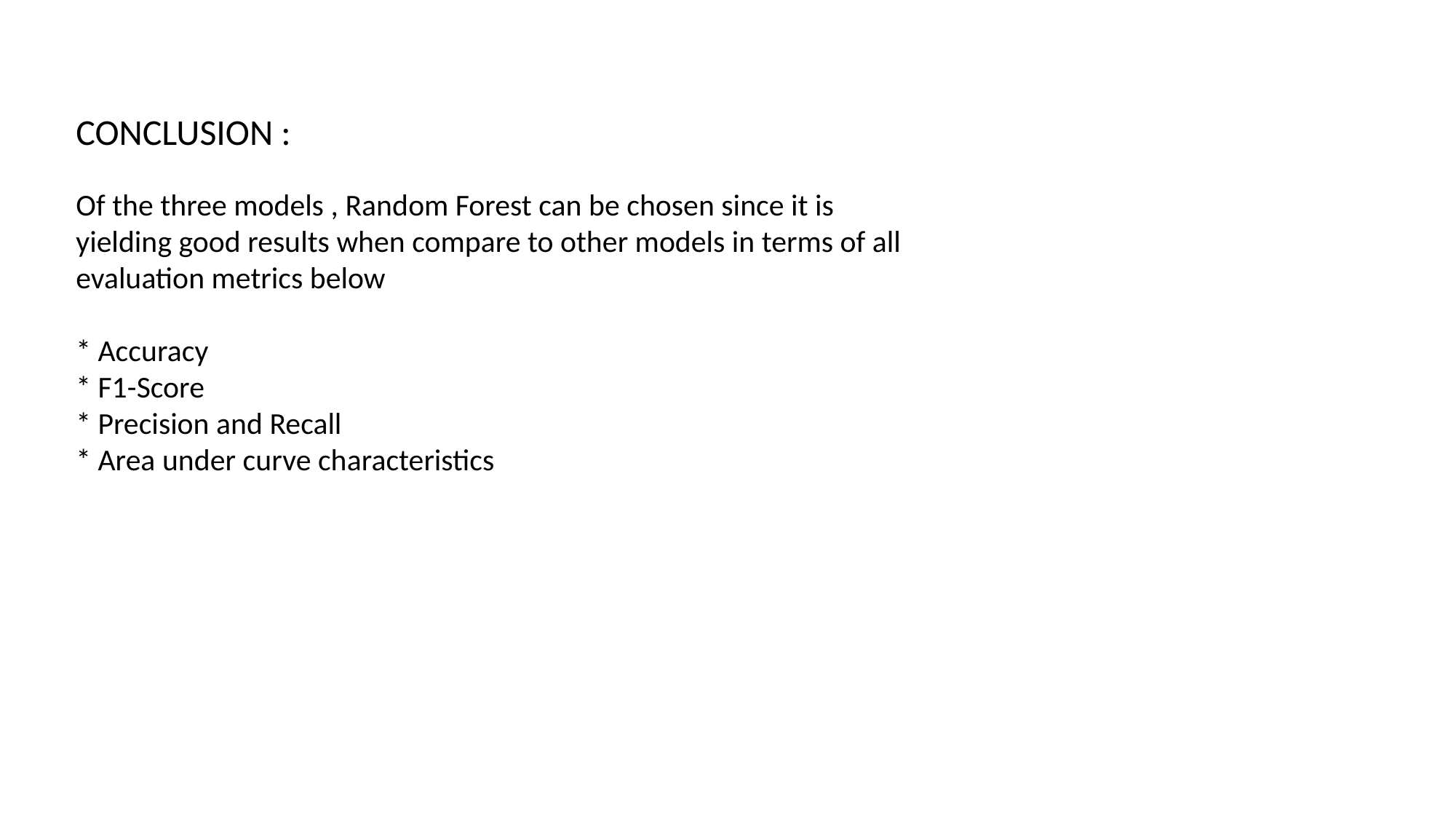

CONCLUSION :

Of the three models , Random Forest can be chosen since it is yielding good results when compare to other models in terms of all
evaluation metrics below

* Accuracy
* F1-Score
* Precision and Recall
* Area under curve characteristics